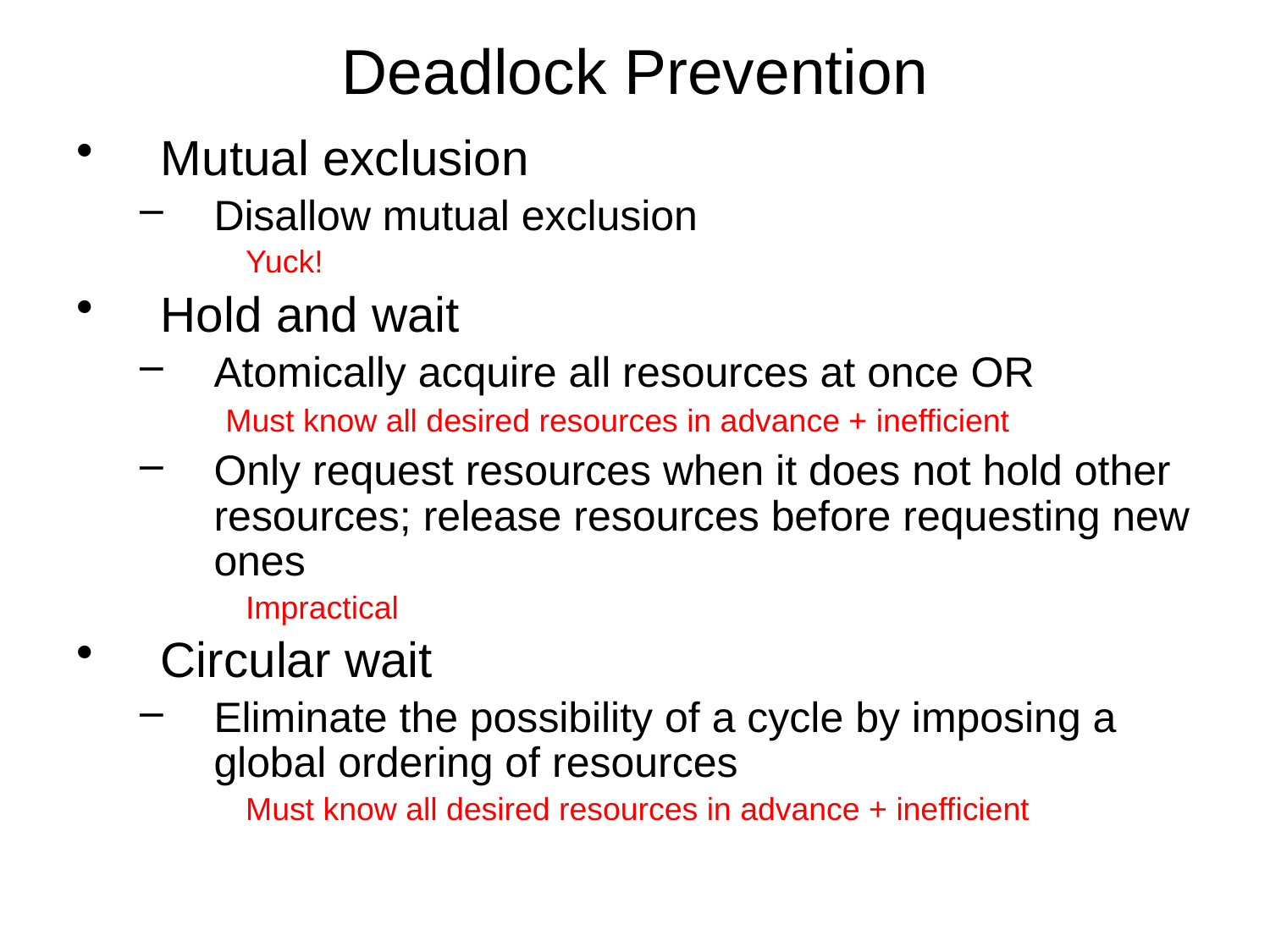

# Deadlock Prevention
Mutual exclusion
Disallow mutual exclusion
Yuck!
Hold and wait
Atomically acquire all resources at once OR
 Must know all desired resources in advance + inefficient
Only request resources when it does not hold other resources; release resources before requesting new ones
Impractical
Circular wait
Eliminate the possibility of a cycle by imposing a global ordering of resources
Must know all desired resources in advance + inefficient